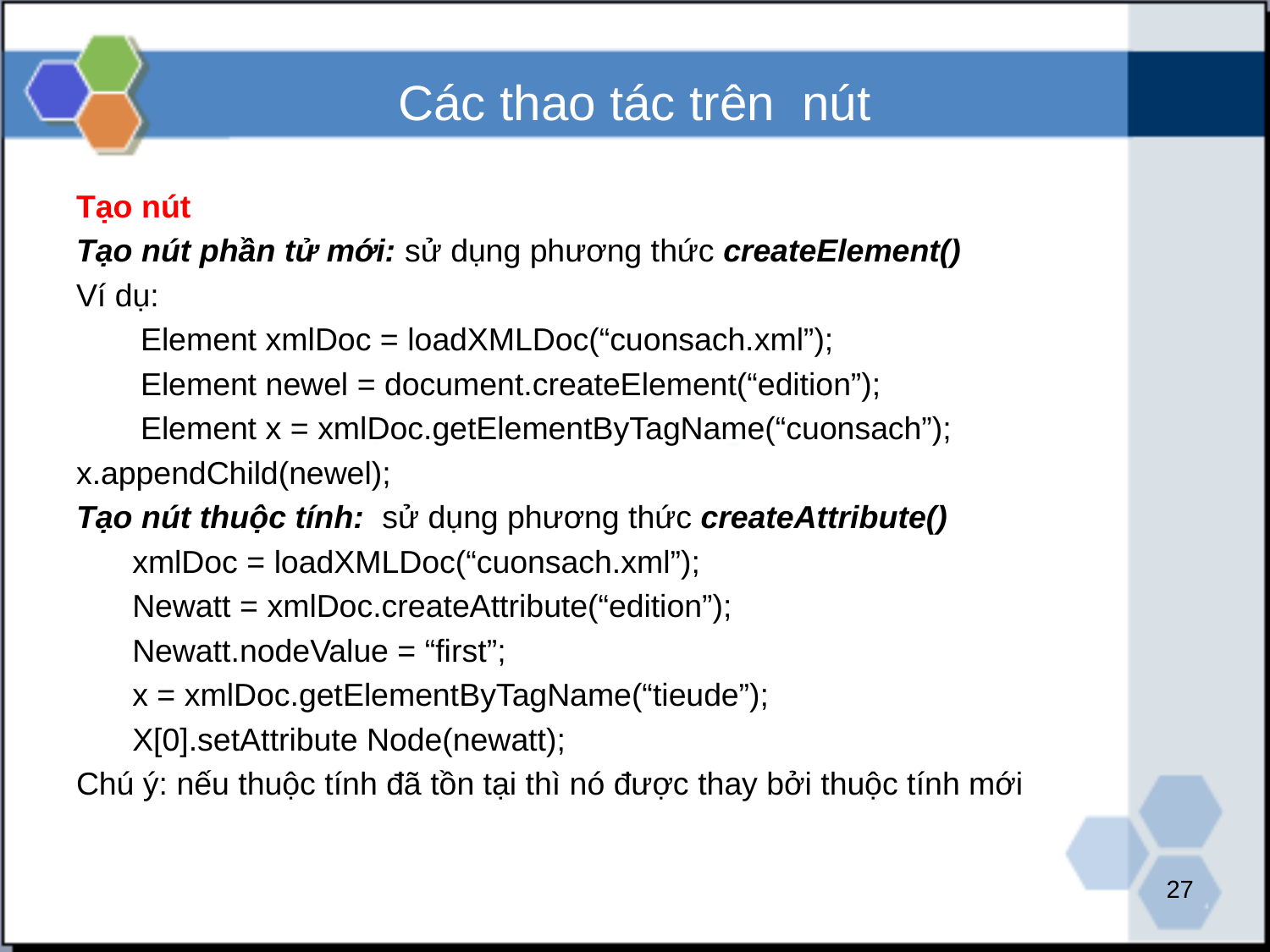

# Các thao tác trên  nút
Tạo nút
Tạo nút phần tử mới: sử dụng phương thức createElement()
Ví dụ:
Element xmlDoc = loadXMLDoc(“cuonsach.xml”);
Element newel = document.createElement(“edition”);
Element x = xmlDoc.getElementByTagName(“cuonsach”);
x.appendChild(newel);
Tạo nút thuộc tính:  sử dụng phương thức createAttribute()
xmlDoc = loadXMLDoc(“cuonsach.xml”);
Newatt = xmlDoc.createAttribute(“edition”);
Newatt.nodeValue = “first”;
x = xmlDoc.getElementByTagName(“tieude”);
X[0].setAttribute Node(newatt);
Chú ý: nếu thuộc tính đã tồn tại thì nó được thay bởi thuộc tính mới
27